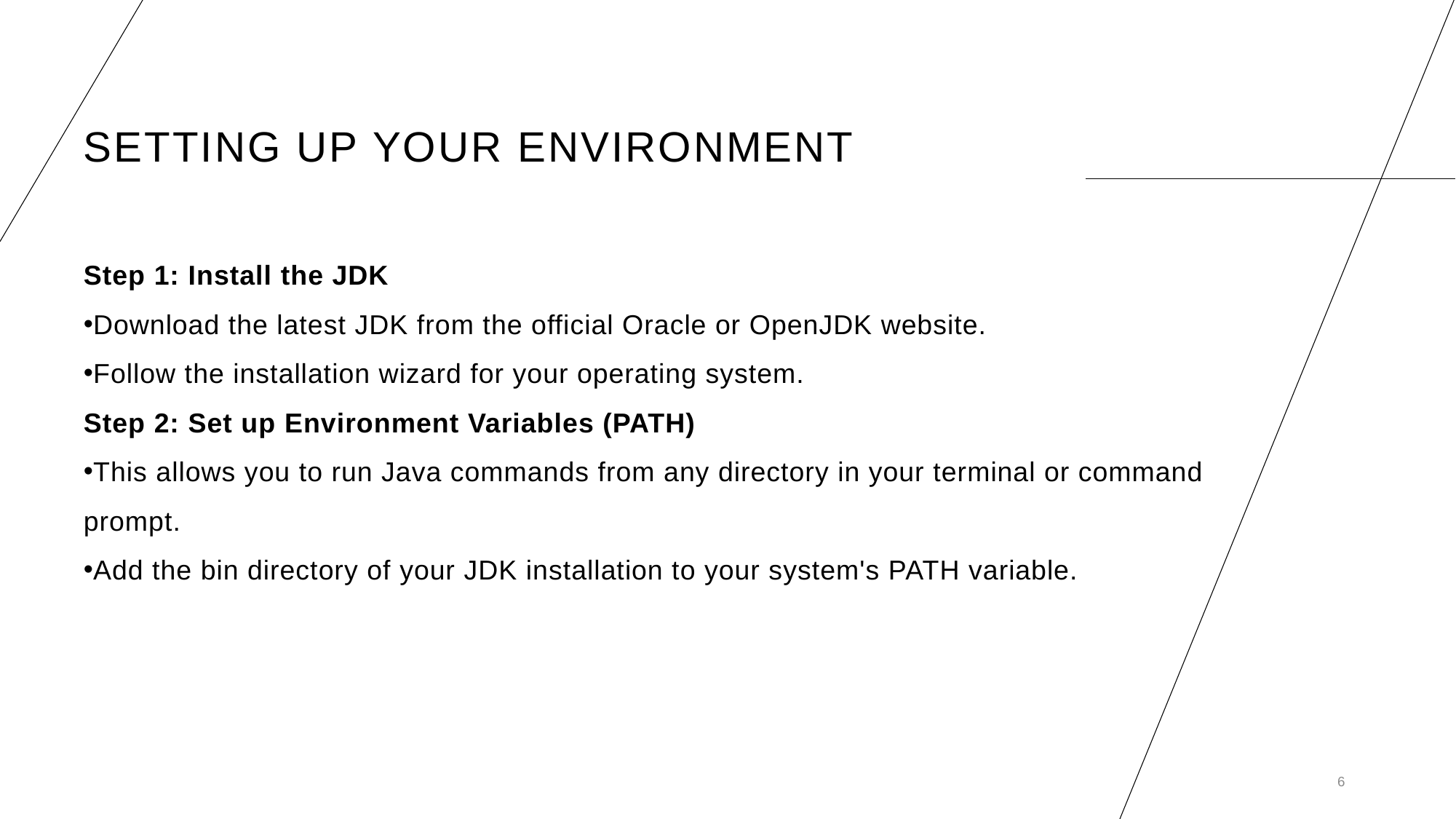

# Setting Up Your Environment
Step 1: Install the JDK
Download the latest JDK from the official Oracle or OpenJDK website.
Follow the installation wizard for your operating system.
Step 2: Set up Environment Variables (PATH)
This allows you to run Java commands from any directory in your terminal or command prompt.
Add the bin directory of your JDK installation to your system's PATH variable.

6